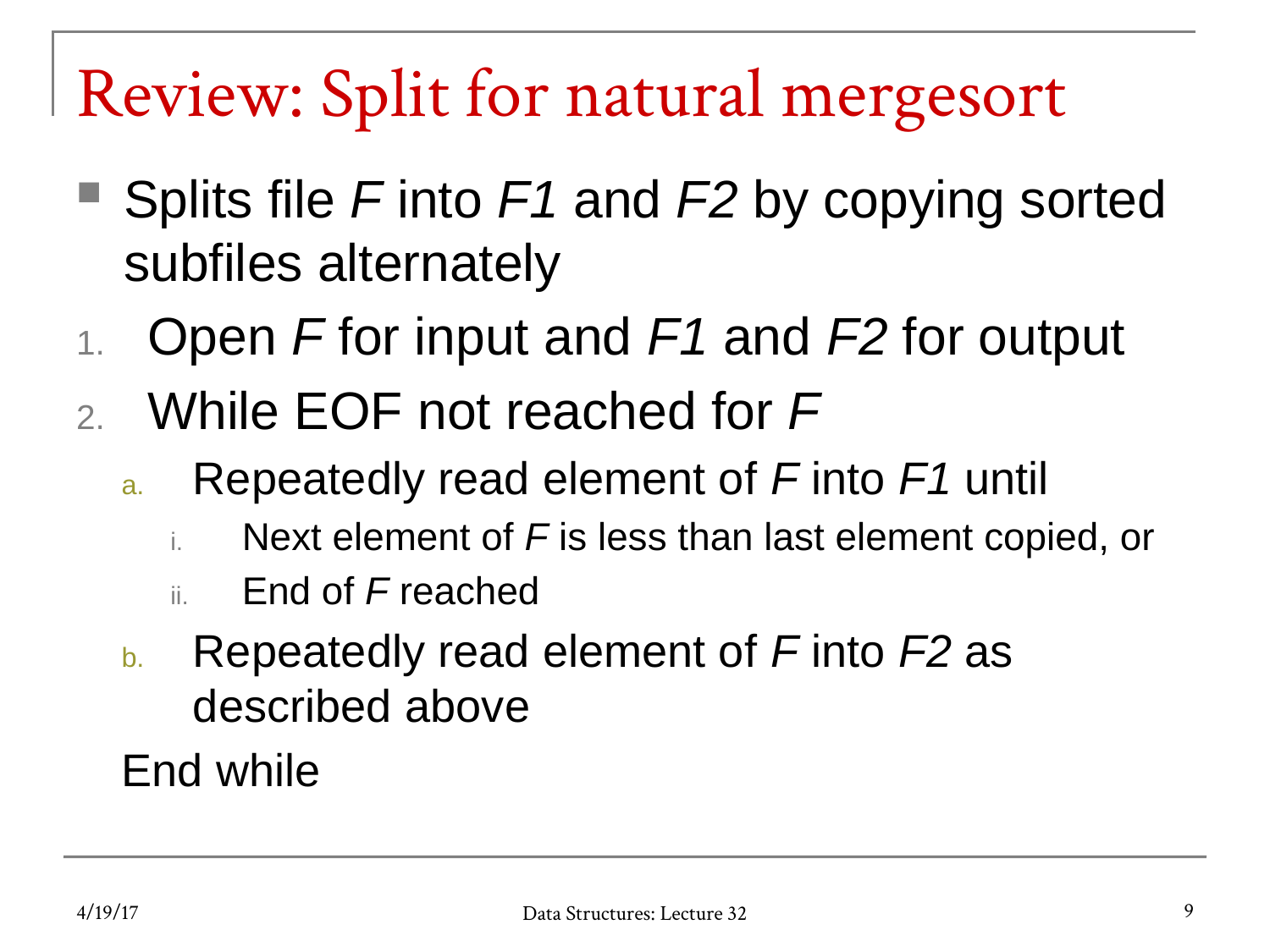

# Review: Split for natural mergesort
Splits file F into F1 and F2 by copying sorted subfiles alternately
Open F for input and F1 and F2 for output
While EOF not reached for F
Repeatedly read element of F into F1 until
Next element of F is less than last element copied, or
End of F reached
Repeatedly read element of F into F2 as described above
End while
4/19/17
9
Data Structures: Lecture 32